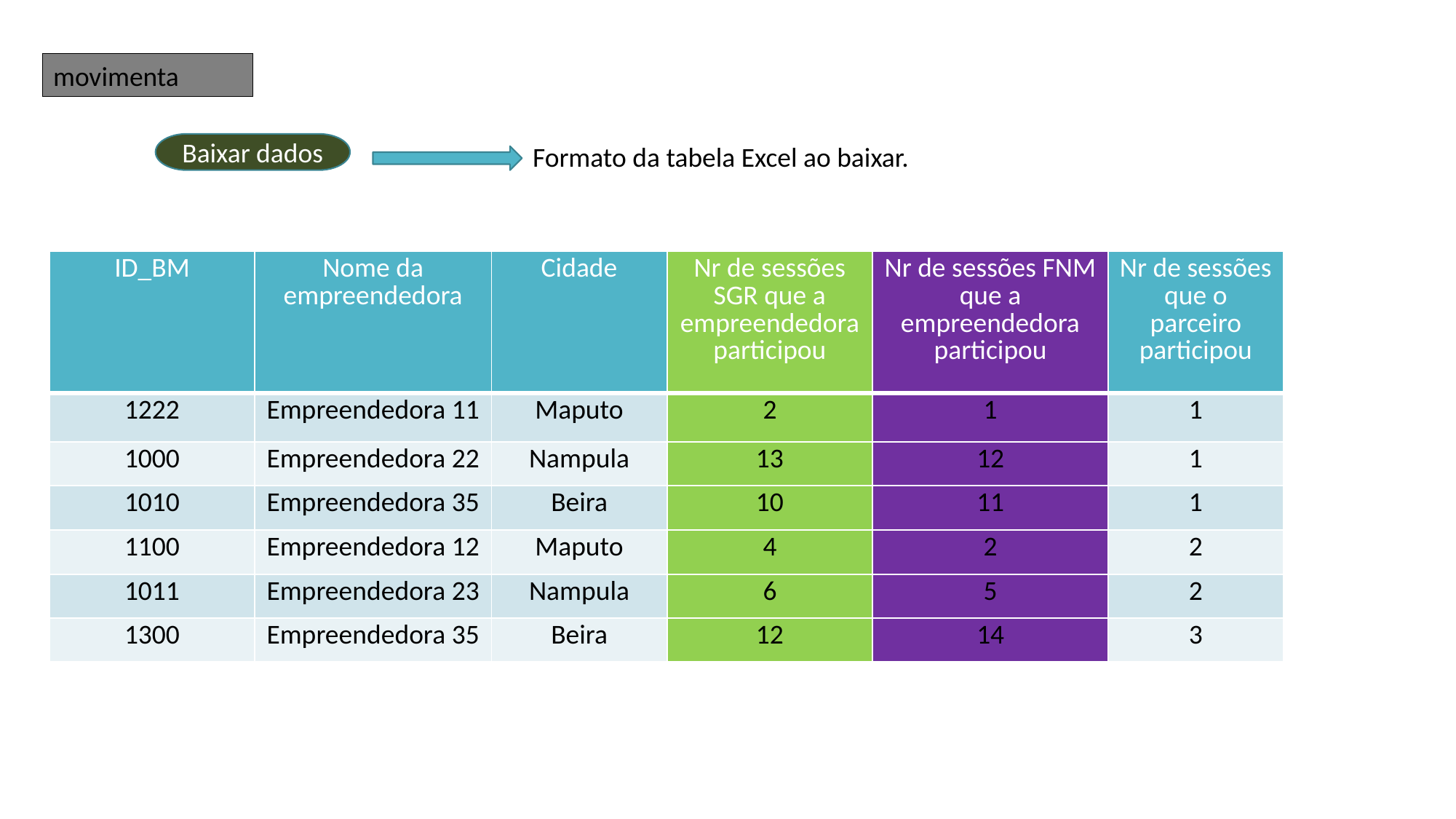

movimenta
Baixar dados
Formato da tabela Excel ao baixar.

| ID\_BM | Nome da empreendedora | Cidade | Nr de sessões SGR que a empreendedora participou | Nr de sessões FNM que a empreendedora participou | Nr de sessões que o parceiro participou |
| --- | --- | --- | --- | --- | --- |
| 1222 | Empreendedora 11 | Maputo | 2 | 1 | 1 |
| 1000 | Empreendedora 22 | Nampula | 13 | 12 | 1 |
| 1010 | Empreendedora 35 | Beira | 10 | 11 | 1 |
| 1100 | Empreendedora 12 | Maputo | 4 | 2 | 2 |
| 1011 | Empreendedora 23 | Nampula | 6 | 5 | 2 |
| 1300 | Empreendedora 35 | Beira | 12 | 14 | 3 |